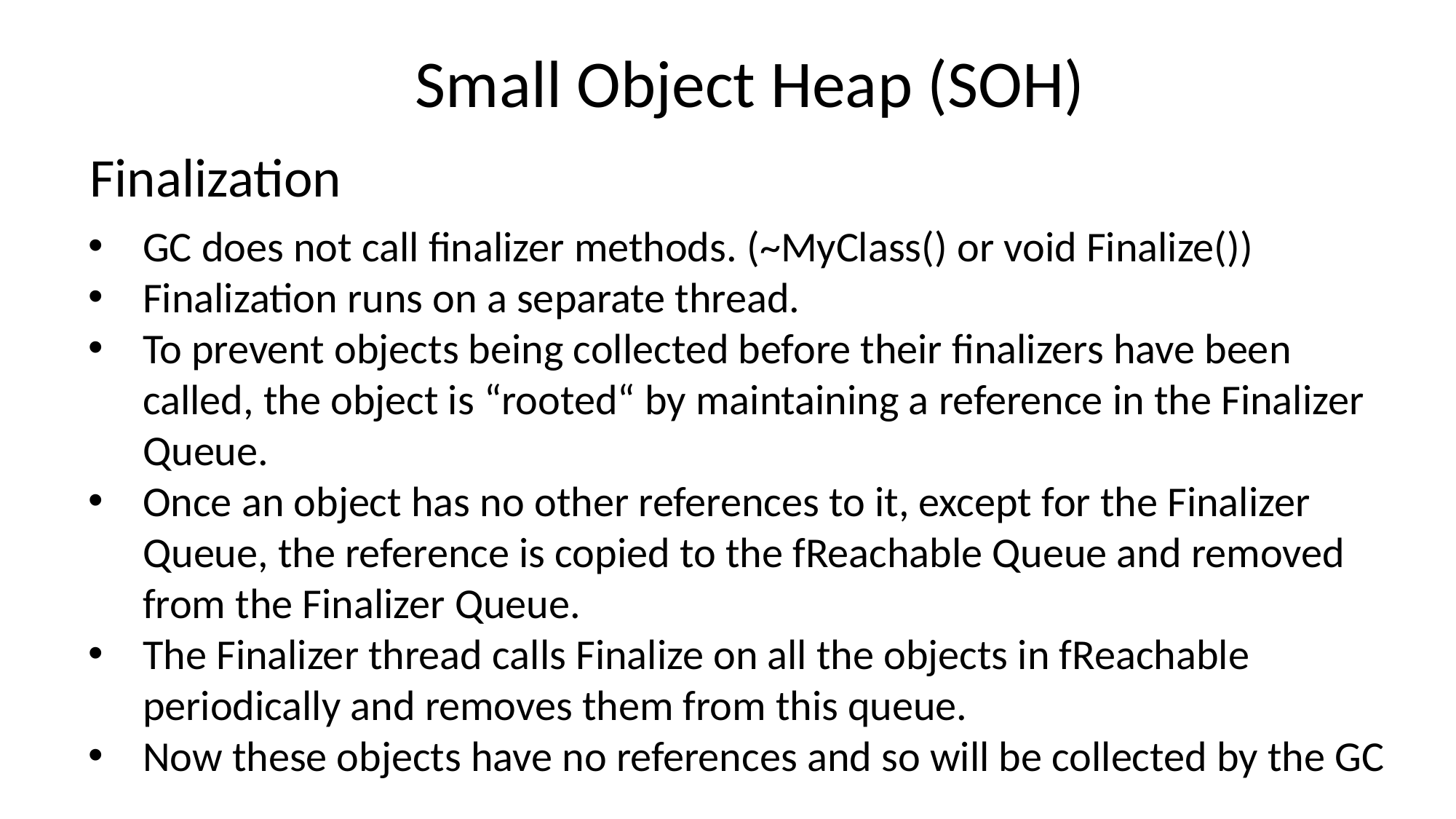

Small Object Heap (SOH)
Finalization
GC does not call finalizer methods. (~MyClass() or void Finalize())
Finalization runs on a separate thread.
To prevent objects being collected before their finalizers have been  called, the object is “rooted“ by maintaining a reference in the Finalizer Queue.
Once an object has no other references to it, except for the Finalizer Queue, the reference is copied to the fReachable Queue and removed from the Finalizer Queue.
The Finalizer thread calls Finalize on all the objects in fReachable periodically and removes them from this queue.
Now these objects have no references and so will be collected by the GC